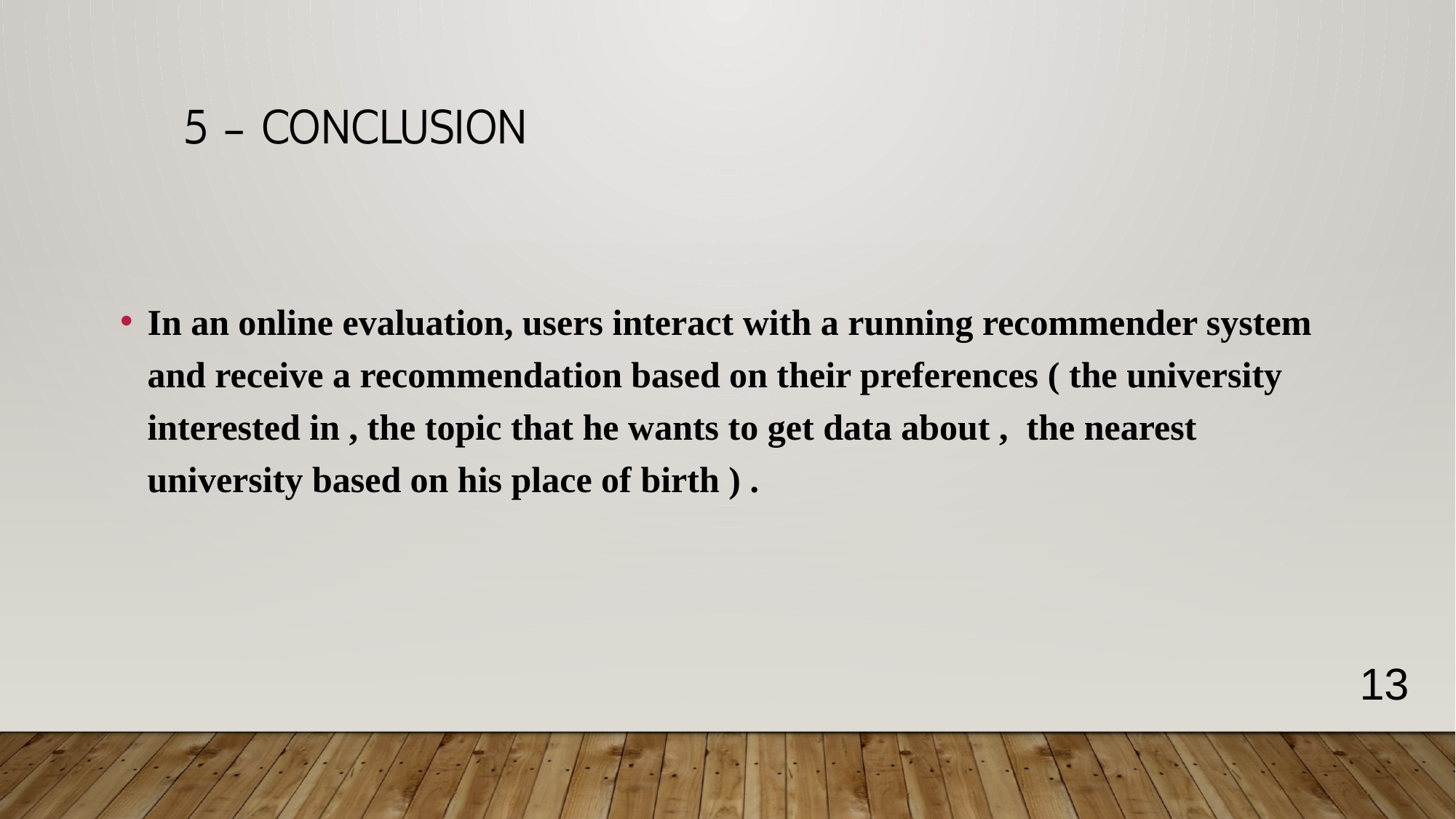

# 5 – conclusion
In an online evaluation, users interact with a running recommender system and receive a recommendation based on their preferences ( the university interested in , the topic that he wants to get data about ,  the nearest university based on his place of birth ) .
13